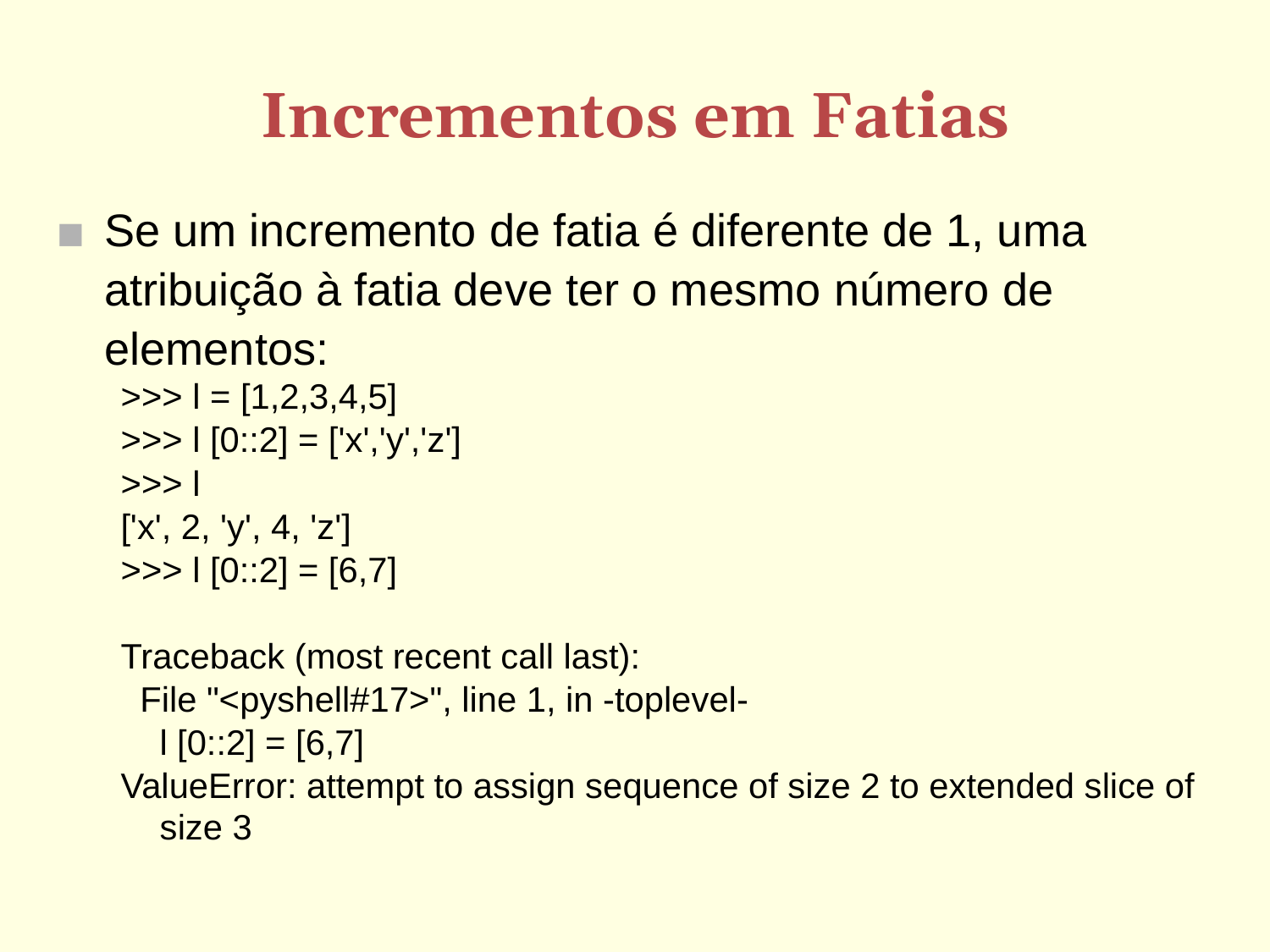

# Incrementos em Fatias
Se um incremento de fatia é diferente de 1, uma atribuição à fatia deve ter o mesmo número de elementos:
>>> l = [1,2,3,4,5]
>>> l [0::2] = ['x','y','z']
>>> l
['x', 2, 'y', 4, 'z']
>>> l [0::2] = [6,7]

Traceback (most recent call last):
  File "<pyshell#17>", line 1, in -toplevel-
    l [0::2] = [6,7]
ValueError: attempt to assign sequence of size 2 to extended slice of size 3